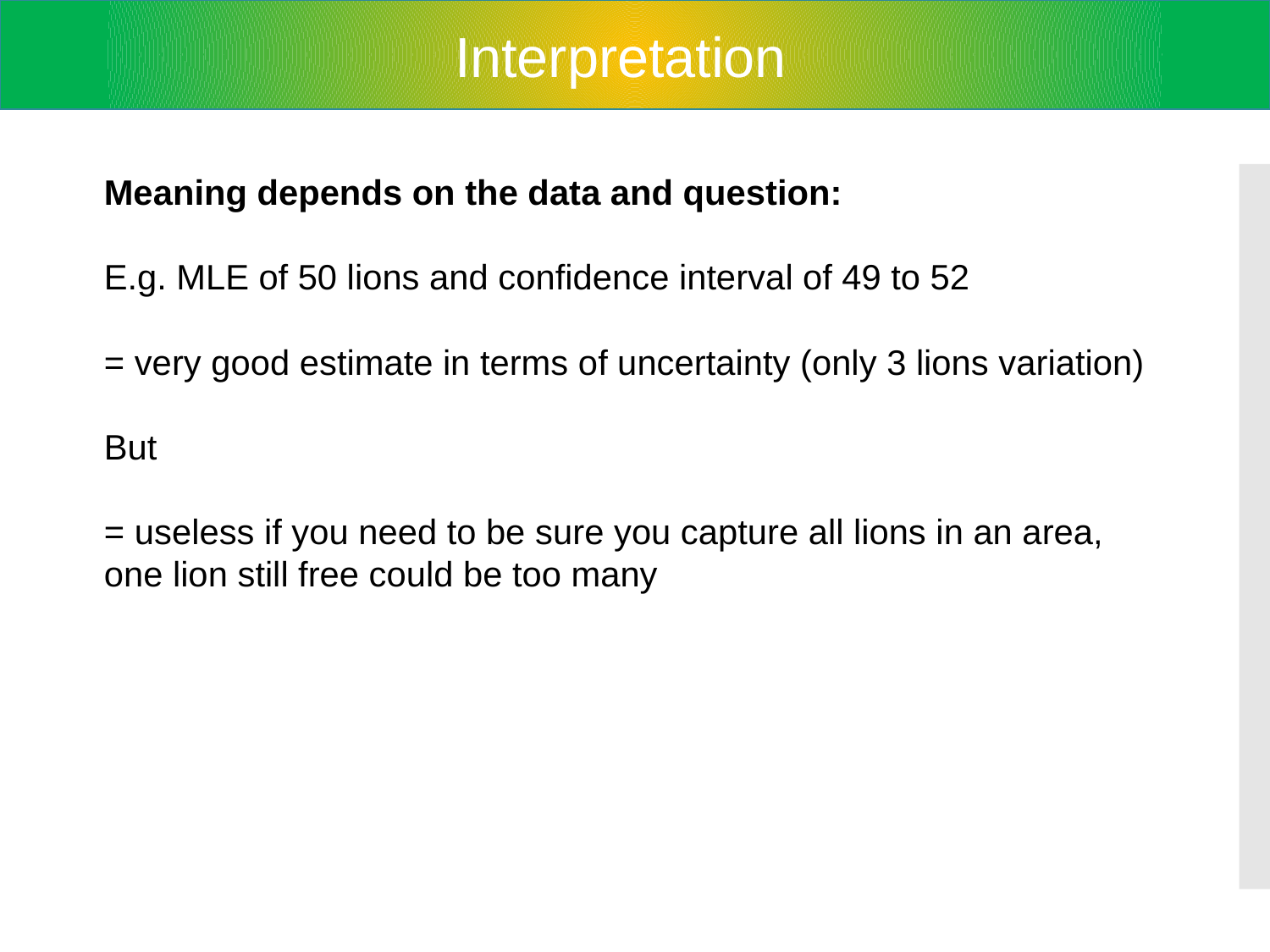

Interpretation
Meaning depends on the data and question:

E.g. MLE of 50 lions and confidence interval of 49 to 52

= very good estimate in terms of uncertainty (only 3 lions variation)

But

= useless if you need to be sure you capture all lions in an area, one lion still free could be too many